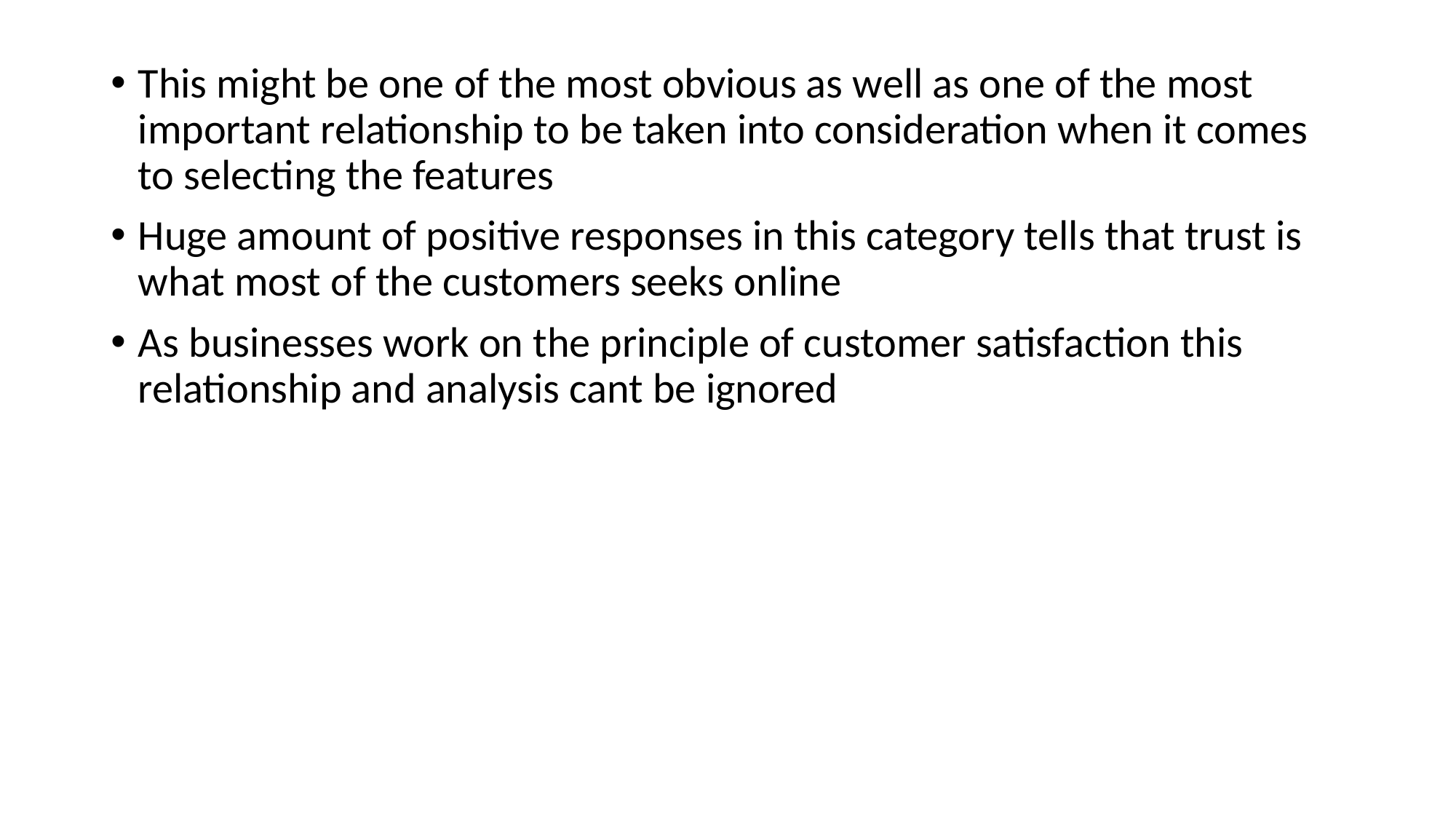

This might be one of the most obvious as well as one of the most important relationship to be taken into consideration when it comes to selecting the features
Huge amount of positive responses in this category tells that trust is what most of the customers seeks online
As businesses work on the principle of customer satisfaction this relationship and analysis cant be ignored